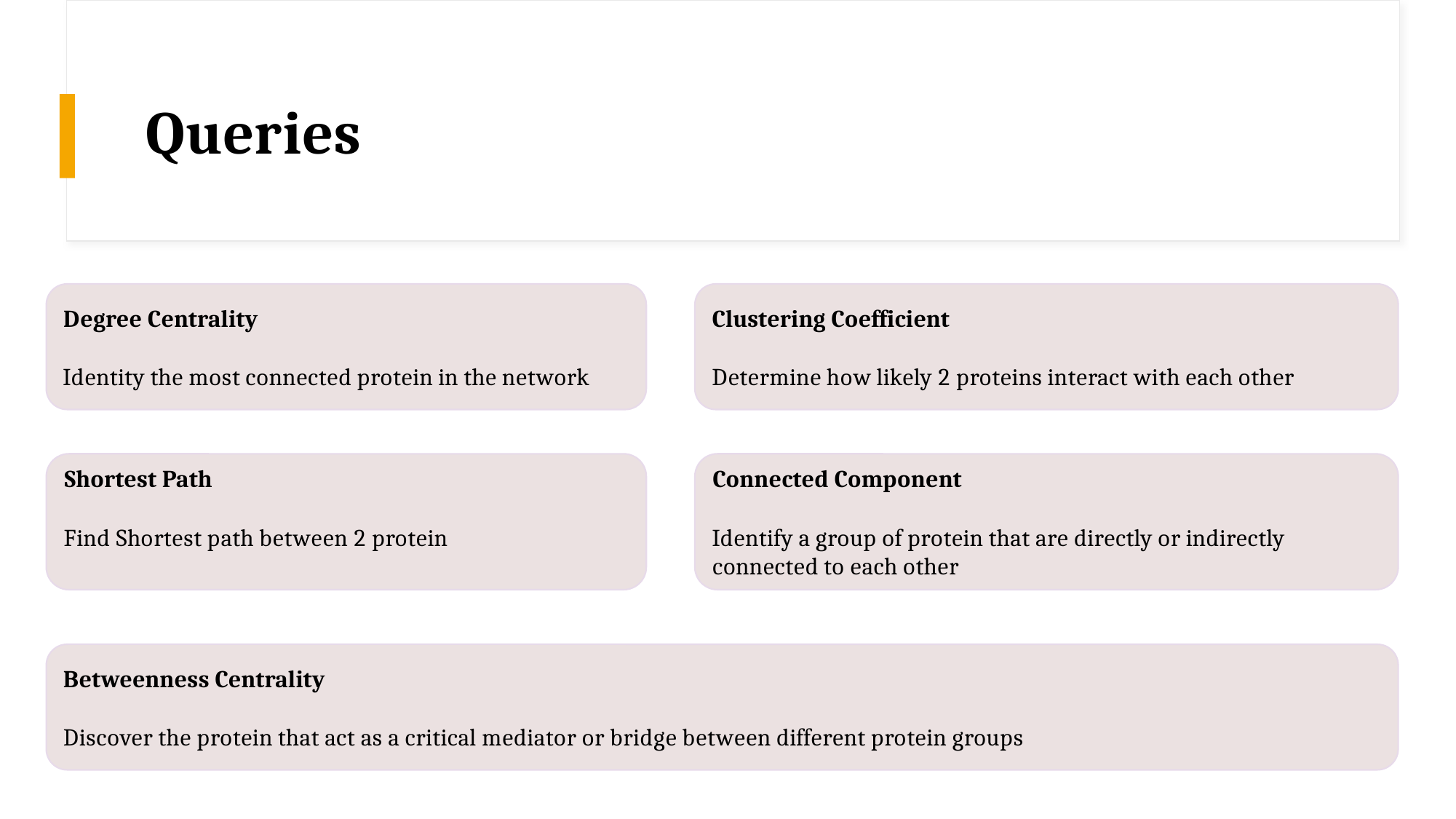

# Queries
Degree Centrality

Identity the most connected protein in the network
Clustering Coefficient

Determine how likely 2 proteins interact with each other
Shortest Path

Find Shortest path between 2 protein

Connected Component

Identify a group of protein that are directly or indirectly connected to each other
Betweenness Centrality

Discover the protein that act as a critical mediator or bridge between different protein groups